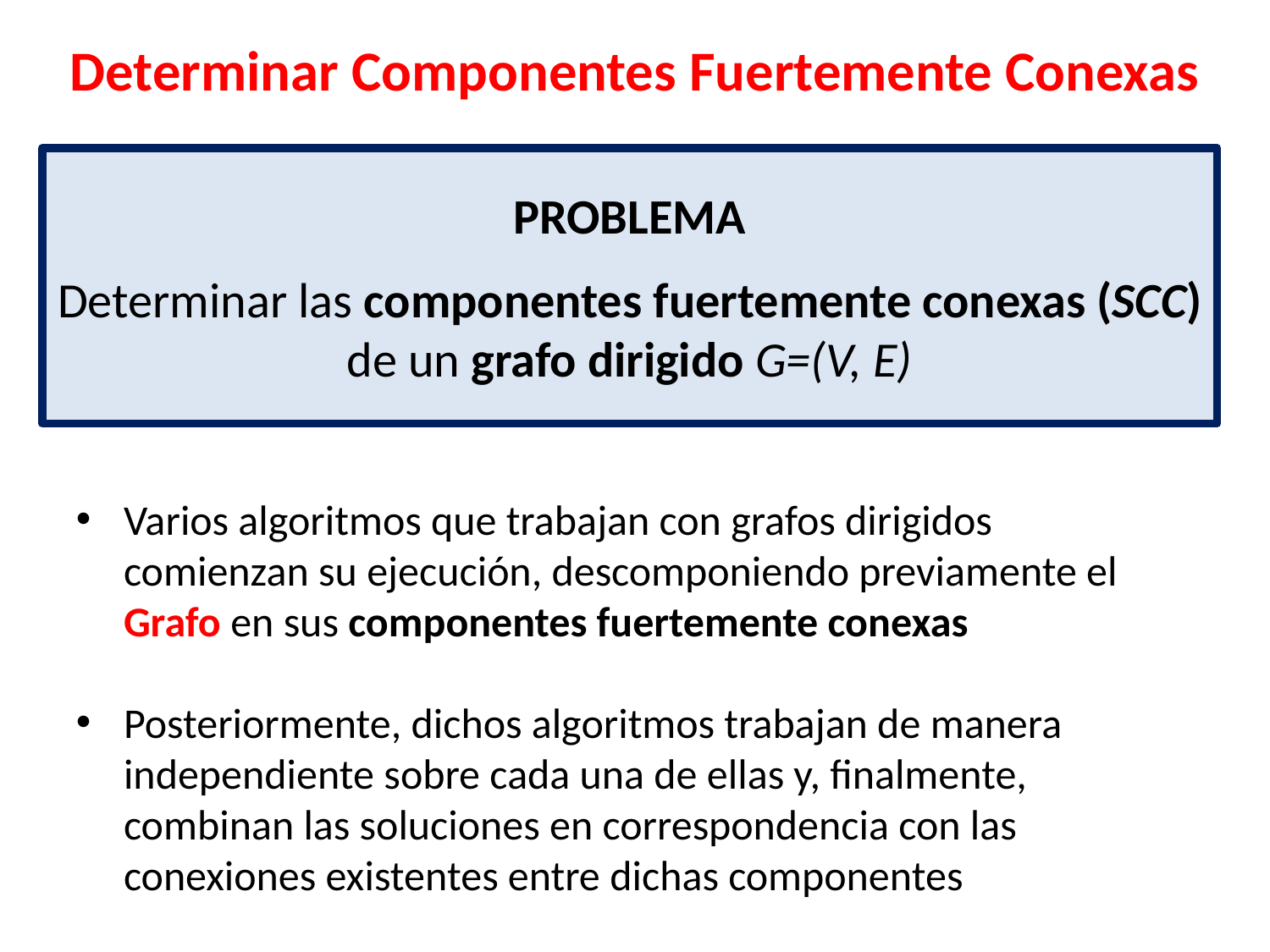

# Determinar Componentes Fuertemente Conexas
PROBLEMA
Determinar las componentes fuertemente conexas (SCC) de un grafo dirigido G=(V, E)

Varios algoritmos que trabajan con grafos dirigidos comienzan su ejecución, descomponiendo previamente el Grafo en sus componentes fuertemente conexas

Posteriormente, dichos algoritmos trabajan de manera independiente sobre cada una de ellas y, finalmente, combinan las soluciones en correspondencia con las conexiones existentes entre dichas componentes